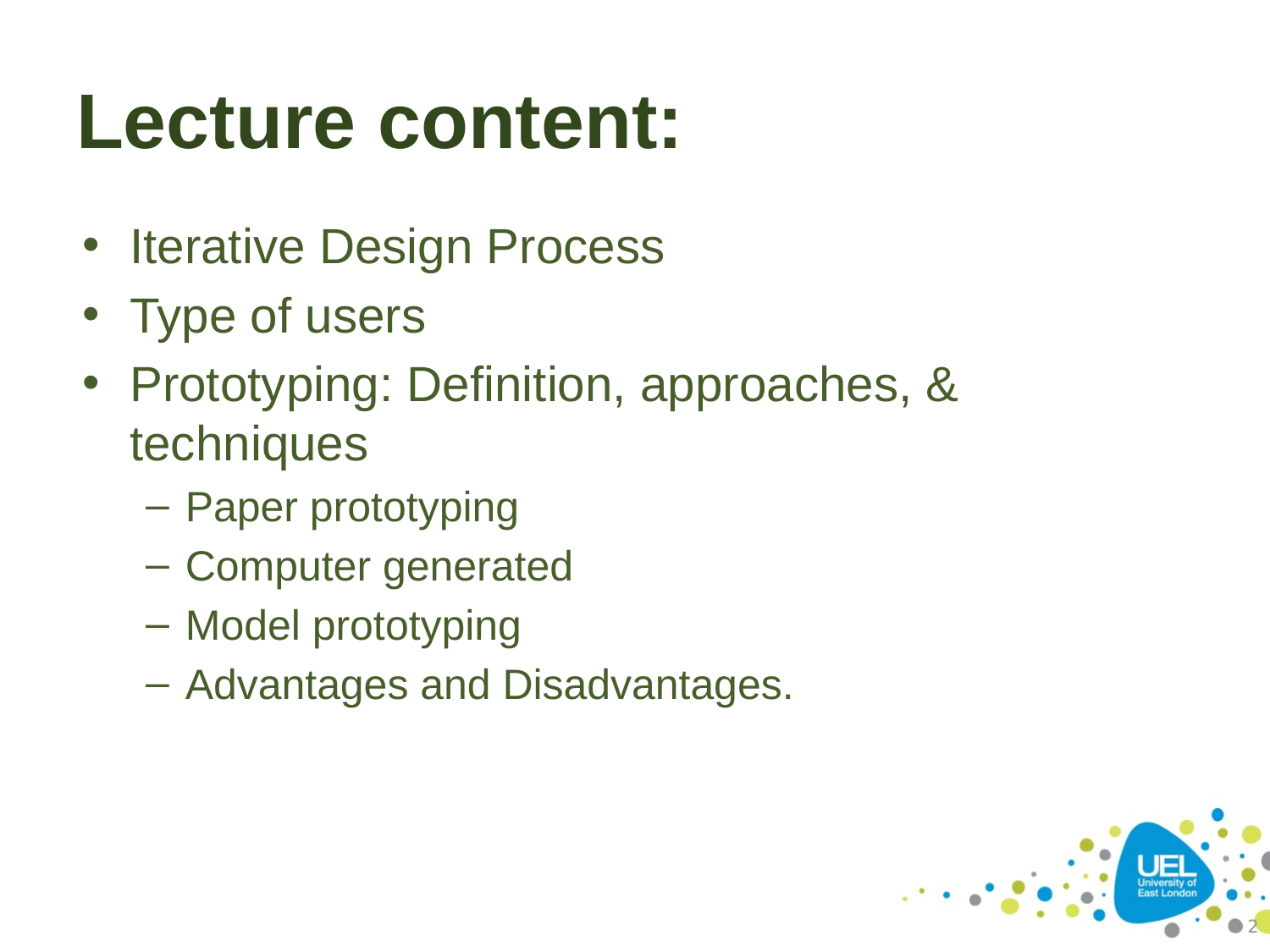

# Lecture content:
Iterative Design Process
Type of users
Prototyping: Definition, approaches, & techniques
Paper prototyping
Computer generated
Model prototyping
Advantages and Disadvantages.
2